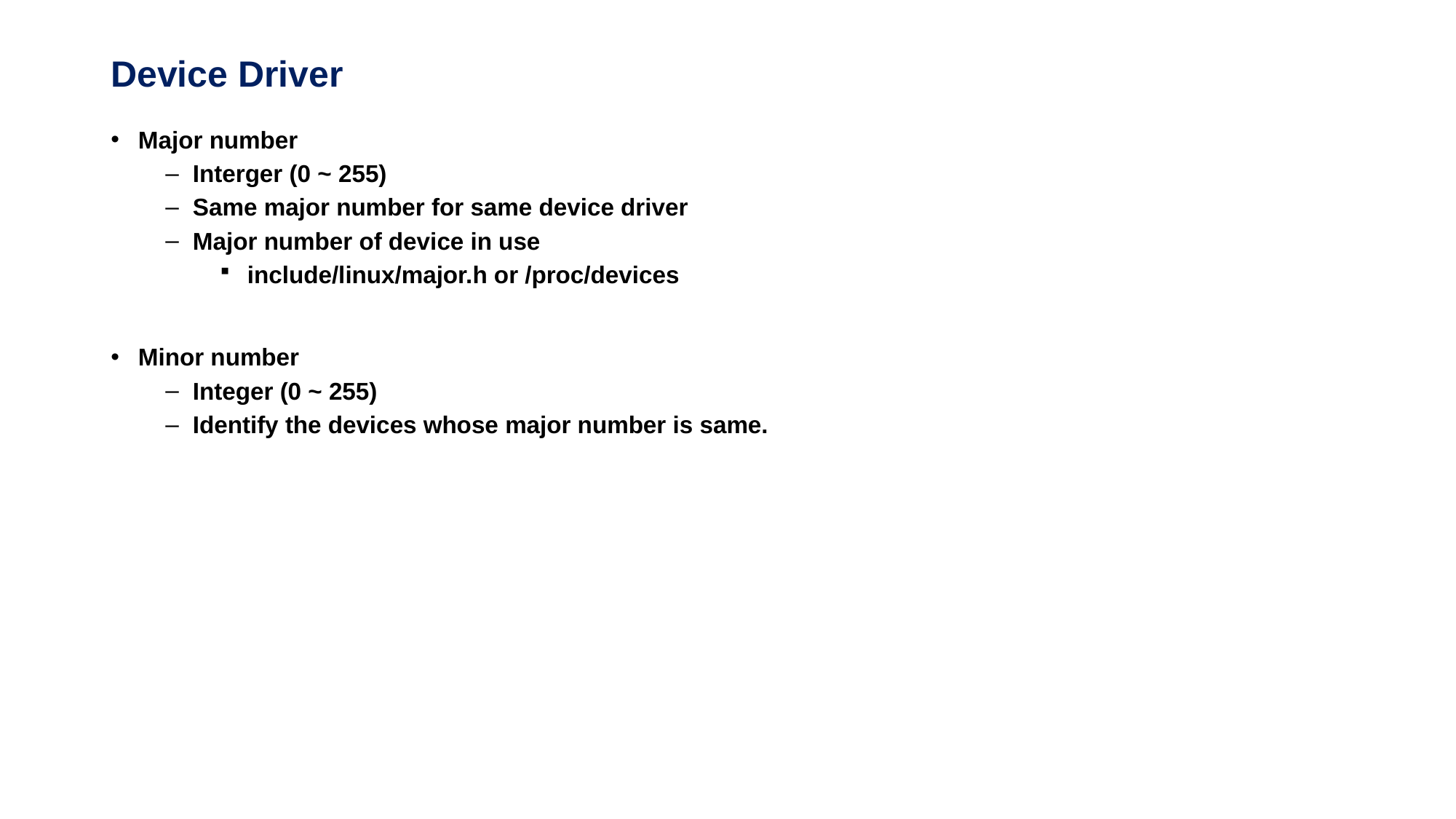

# Device Driver
Major number
Interger (0 ~ 255)
Same major number for same device driver
Major number of device in use
include/linux/major.h or /proc/devices

Minor number
Integer (0 ~ 255)
Identify the devices whose major number is same.